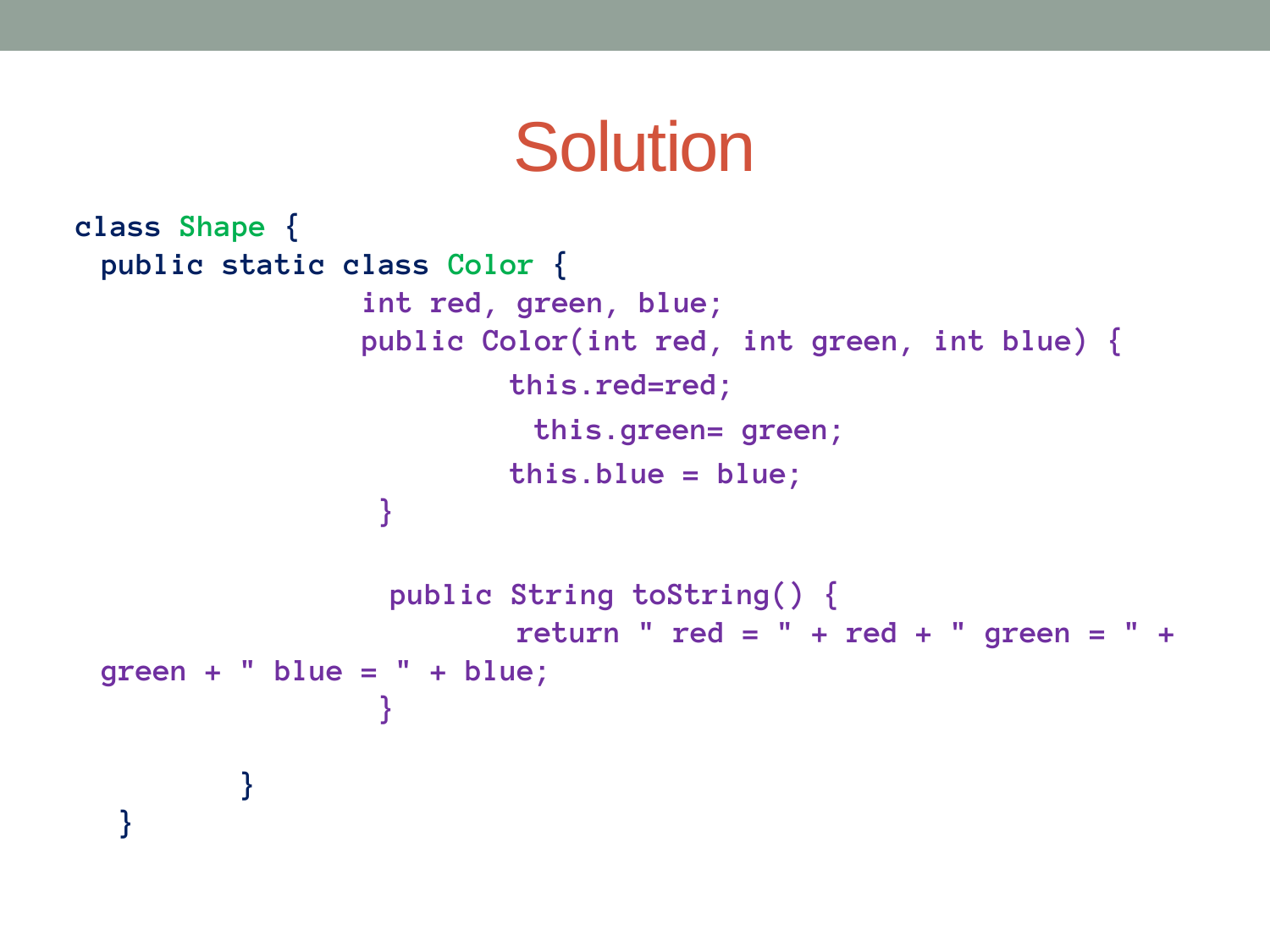

# Solution
class Shape {
public static class Color {
               int red, green, blue;
               public Color(int red, int green, int blue) {
                         this.red=red;
			   	   this.green= green;
                         this.blue = blue;
                }
			  public String toString() {
                        return " red = " + red + " green = " + green + " blue = " + blue;
                }
                
        }
 }